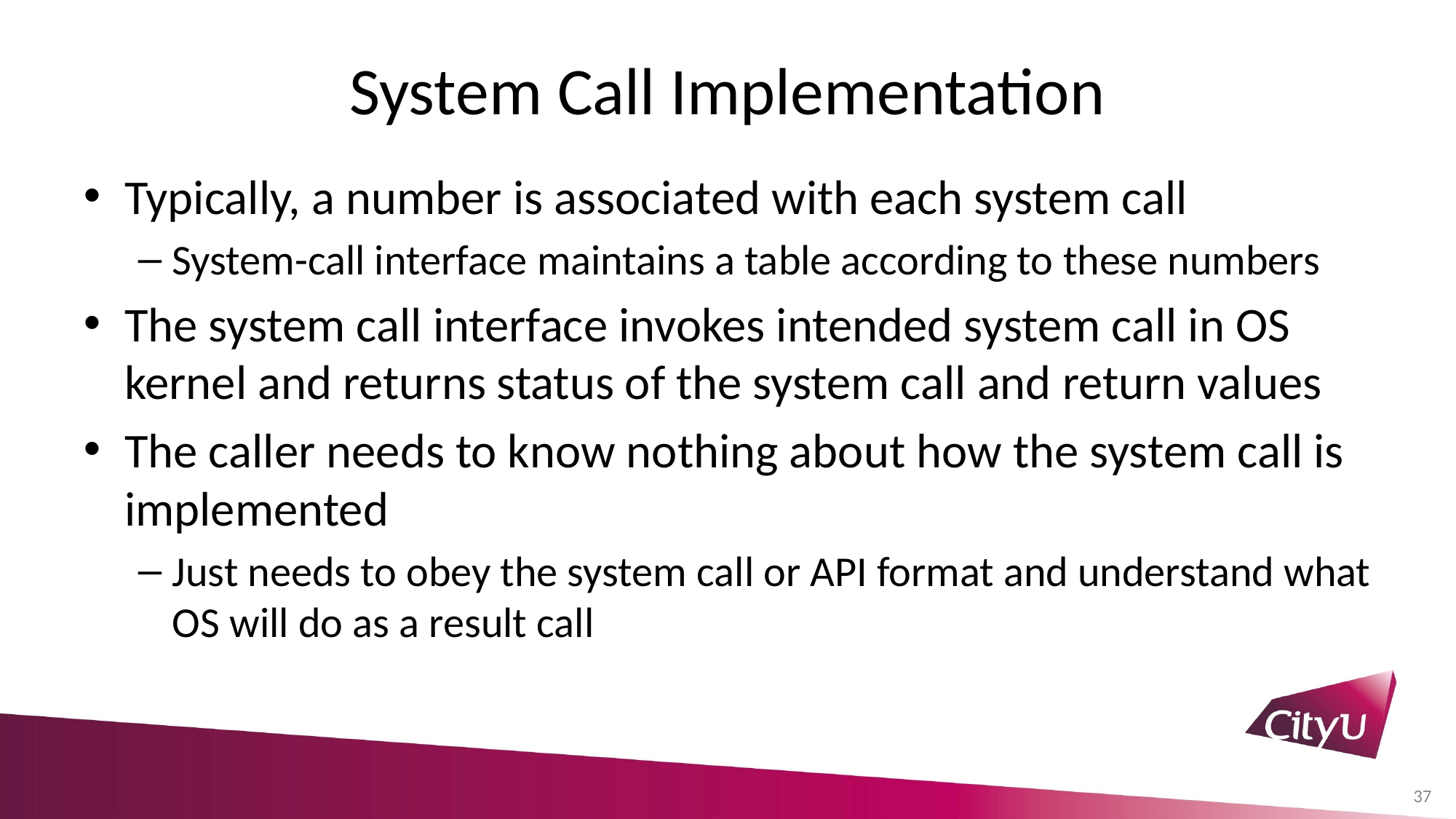

# System Call Implementation
Typically, a number is associated with each system call
System-call interface maintains a table according to these numbers
The system call interface invokes intended system call in OS kernel and returns status of the system call and return values
The caller needs to know nothing about how the system call is implemented
Just needs to obey the system call or API format and understand what OS will do as a result call

37